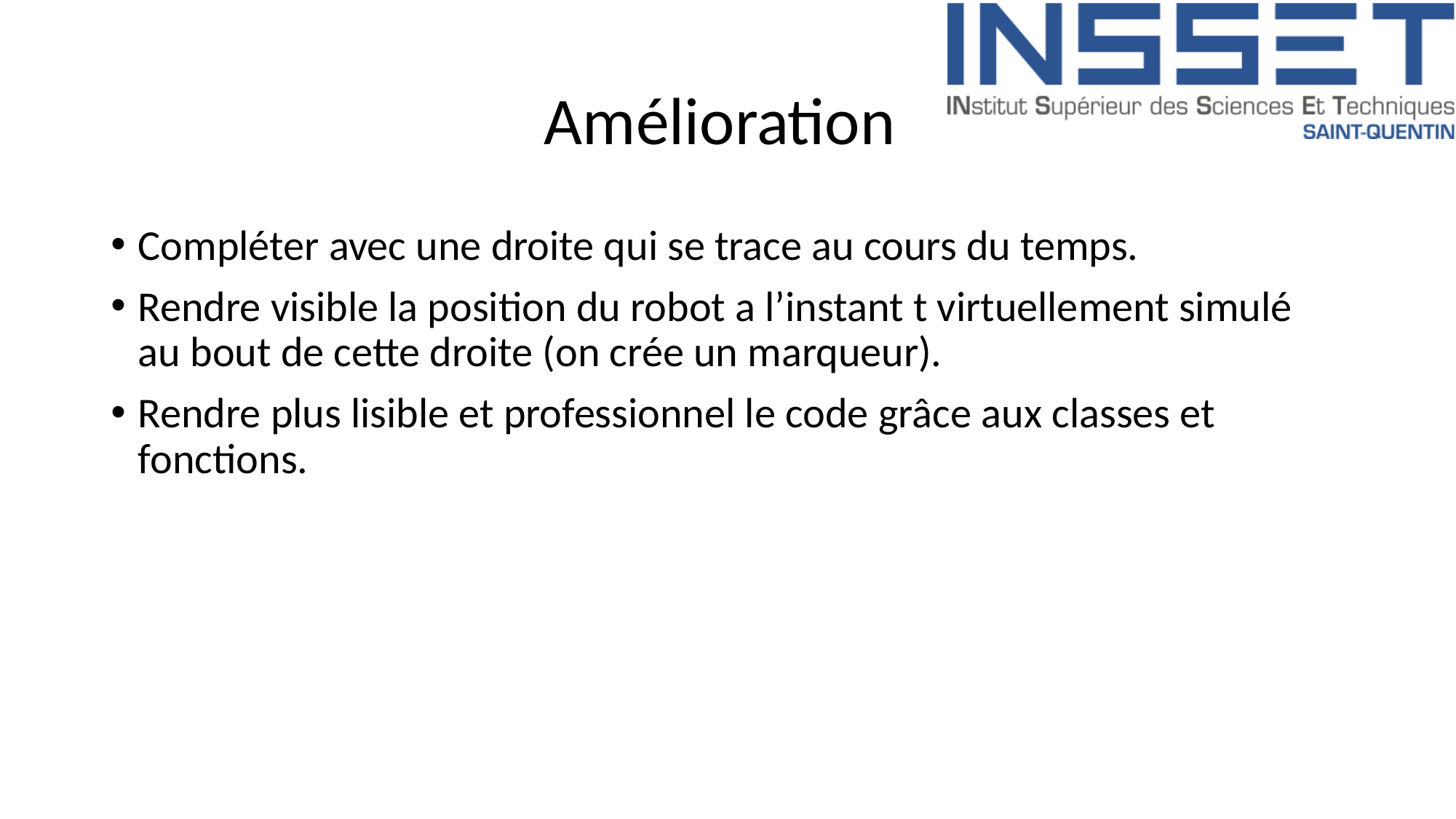

# Amélioration
Compléter avec une droite qui se trace au cours du temps.
Rendre visible la position du robot a l’instant t virtuellement simulé au bout de cette droite (on crée un marqueur).
Rendre plus lisible et professionnel le code grâce aux classes et fonctions.